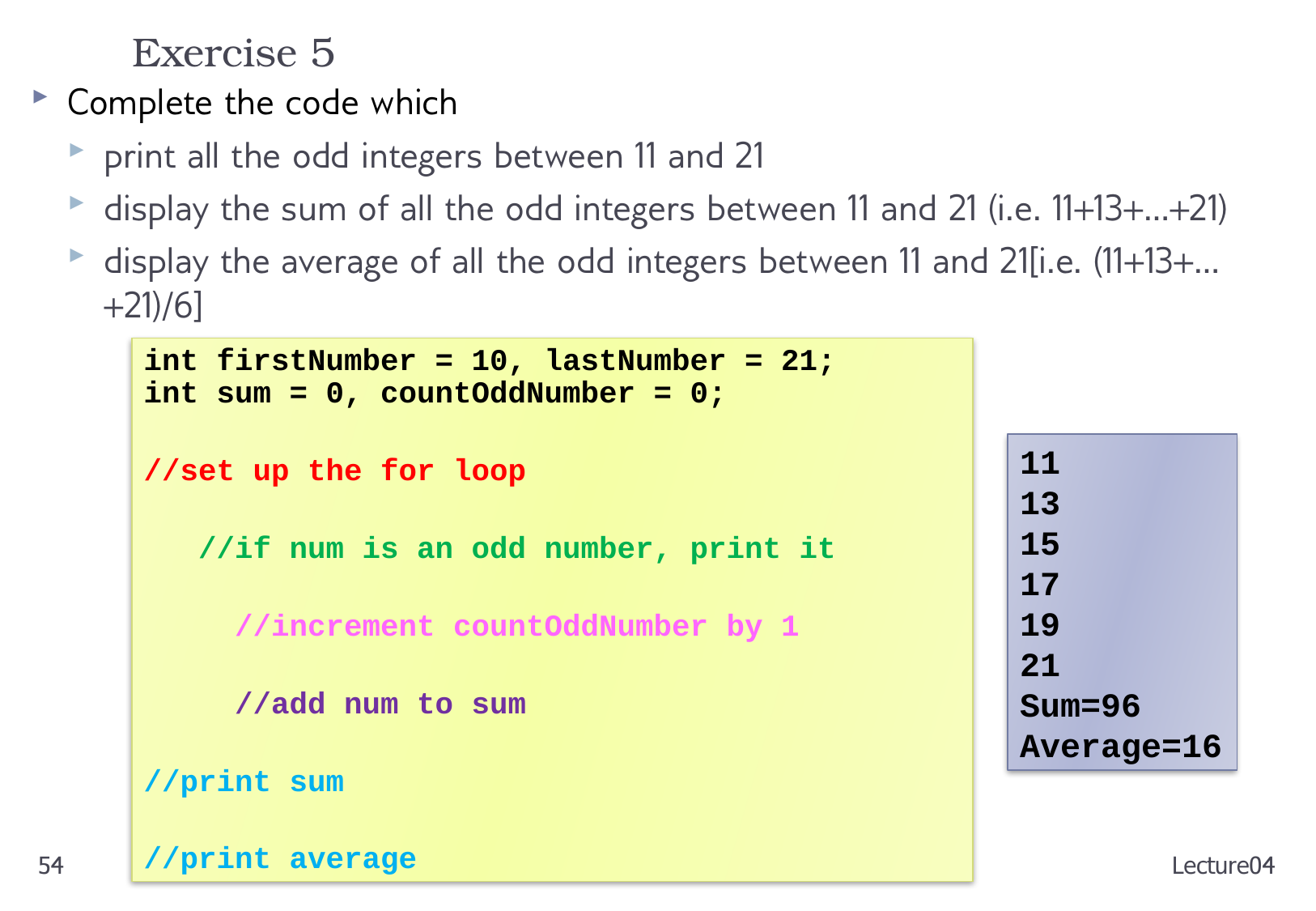

# Exercise 5
Complete the code which
print all the odd integers between 11 and 21
display the sum of all the odd integers between 11 and 21 (i.e. 11+13+…+21)
display the average of all the odd integers between 11 and 21[i.e. (11+13+…+21)/6]
int firstNumber = 10, lastNumber = 21;
int sum = 0, countOddNumber = 0;

//set up the for loop

   //if num is an odd number, print it

     //increment countOddNumber by 1

     //add num to sum

//print sum

//print average
11
13
15
17
19
21
Sum=96
Average=16
54
Lecture04